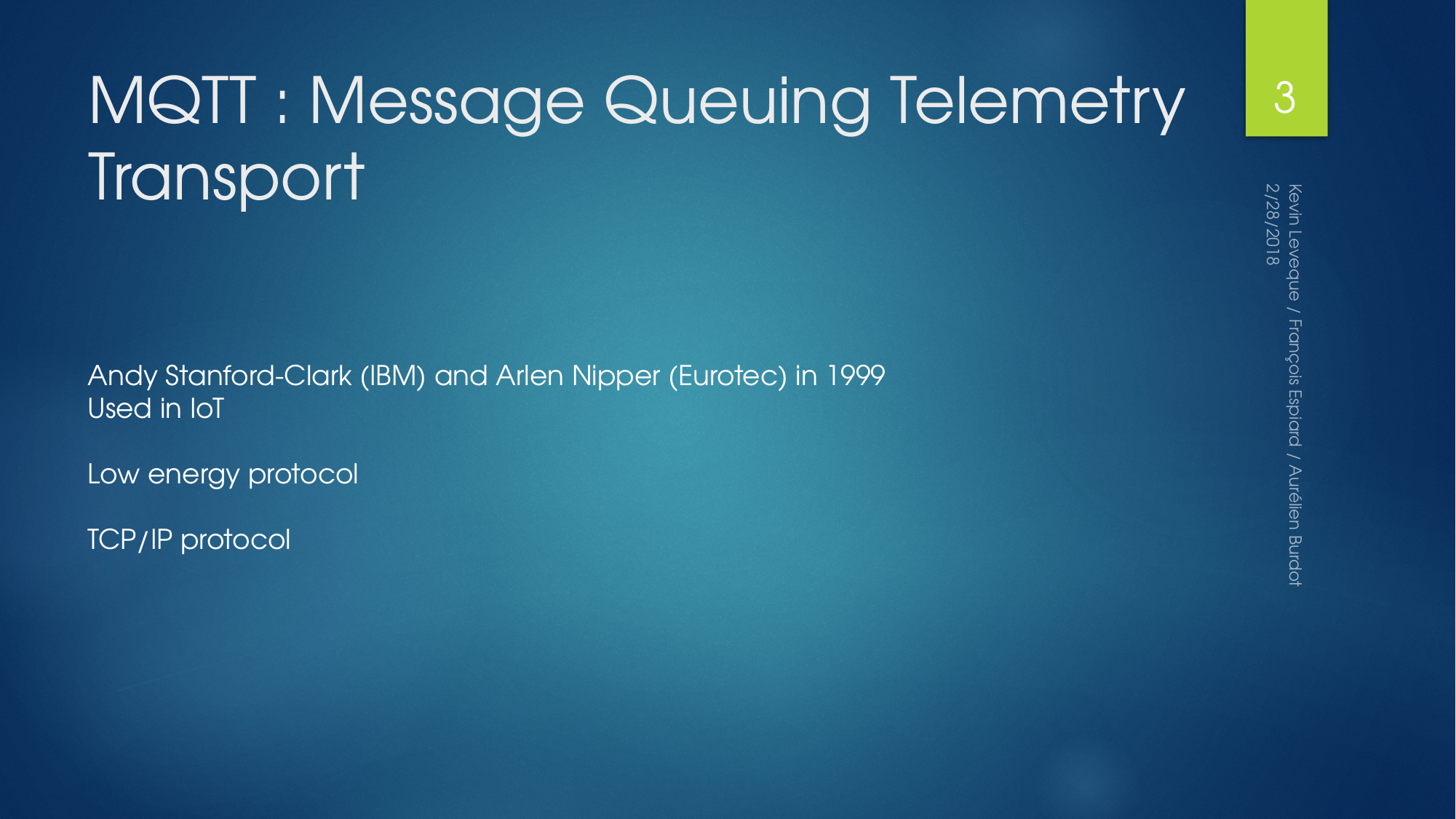

3
# MQTT : Message Queuing Telemetry Transport
2/28/2018
Andy Stanford-Clark (IBM) and Arlen Nipper (Eurotec) in 1999
Used in IoT

Low energy protocol

TCP/IP protocol
Kevin Leveque / François Espiard / Aurélien Burdot